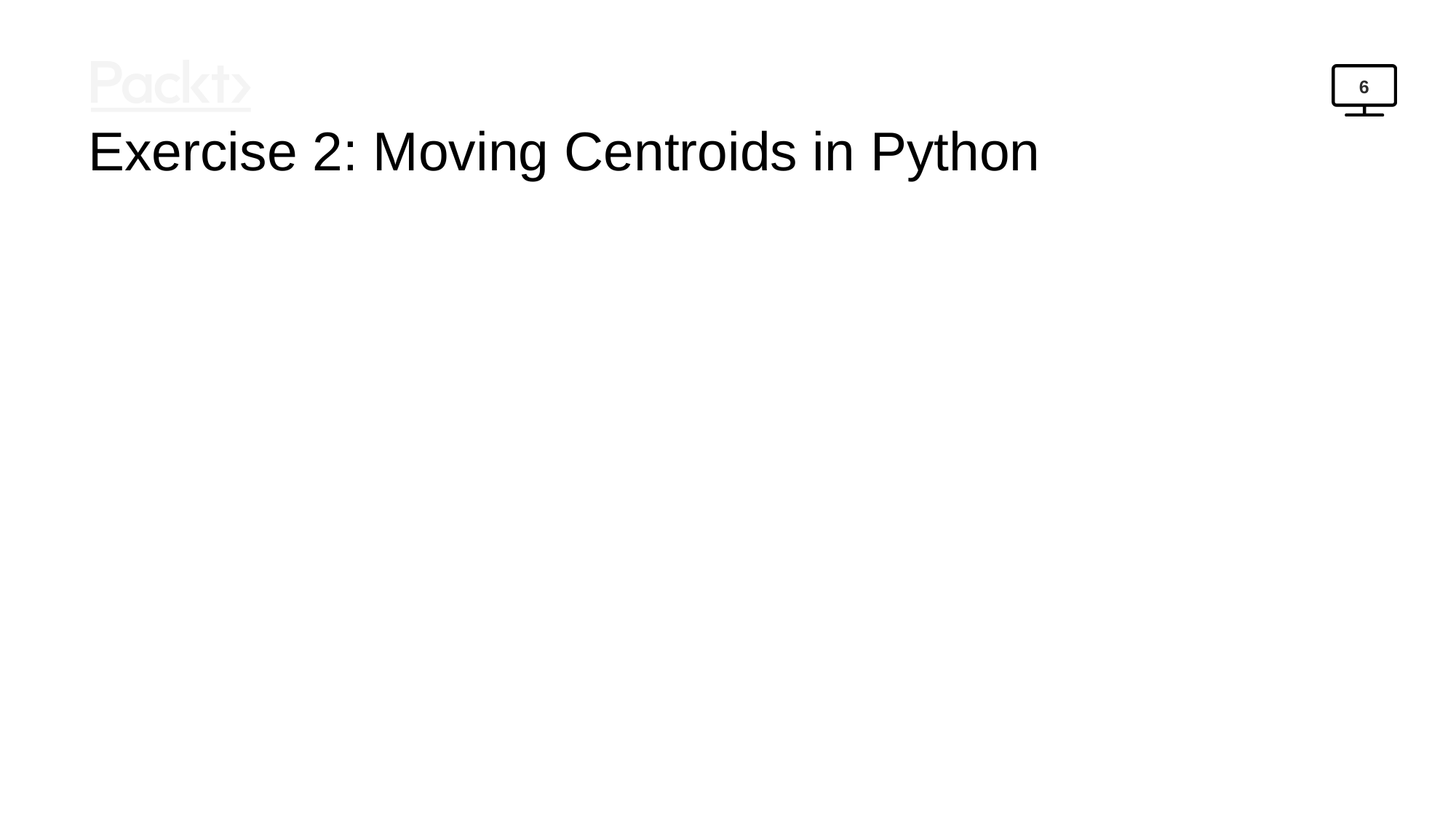

6
Exercise 2: Moving Centroids in Python